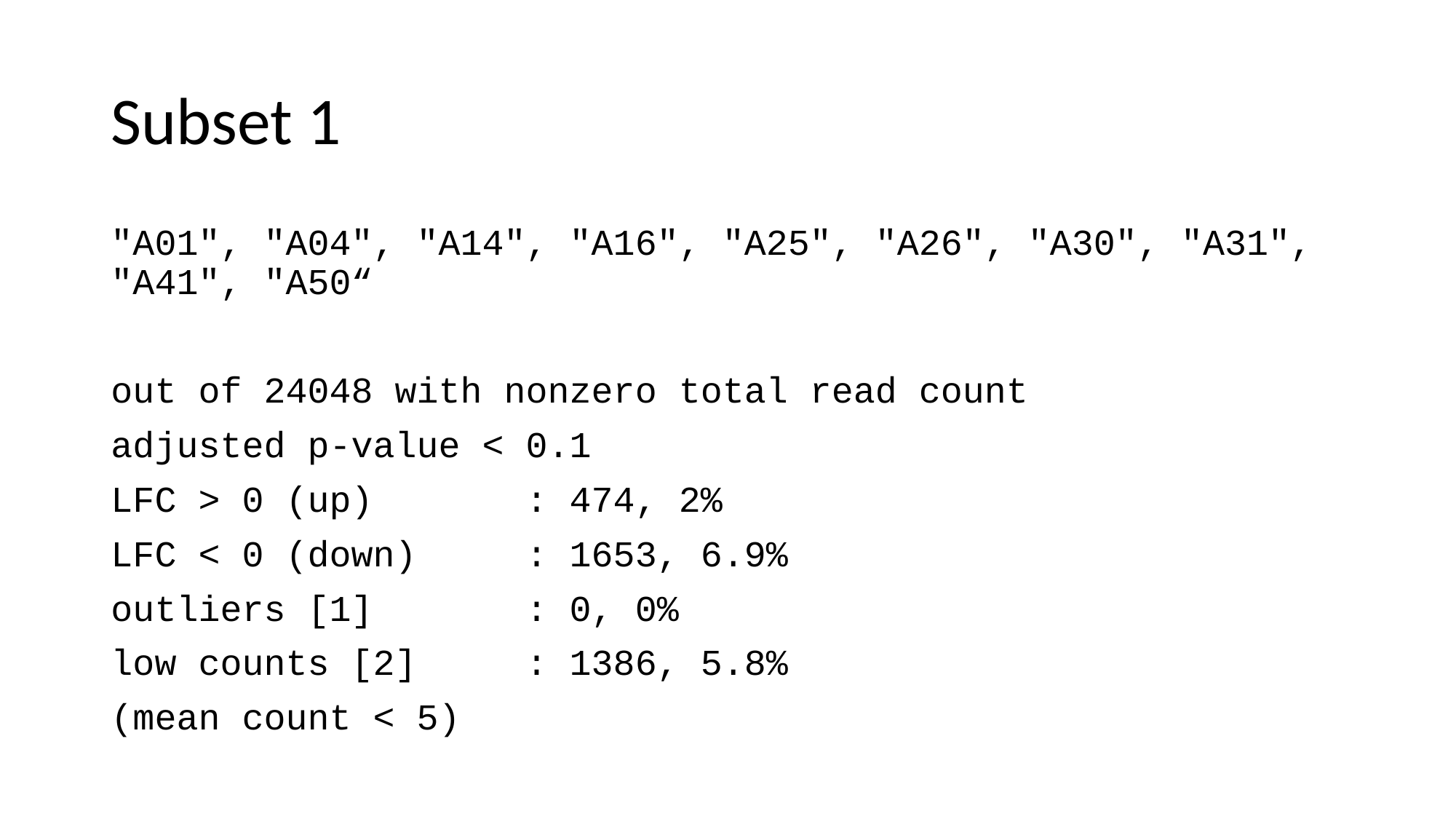

# Subset 1
"A01", "A04", "A14", "A16", "A25", "A26", "A30", "A31", "A41", "A50“

out of 24048 with nonzero total read count
adjusted p-value < 0.1
LFC > 0 (up)       : 474, 2%
LFC < 0 (down)     : 1653, 6.9%
outliers [1]       : 0, 0%
low counts [2]     : 1386, 5.8%
(mean count < 5)